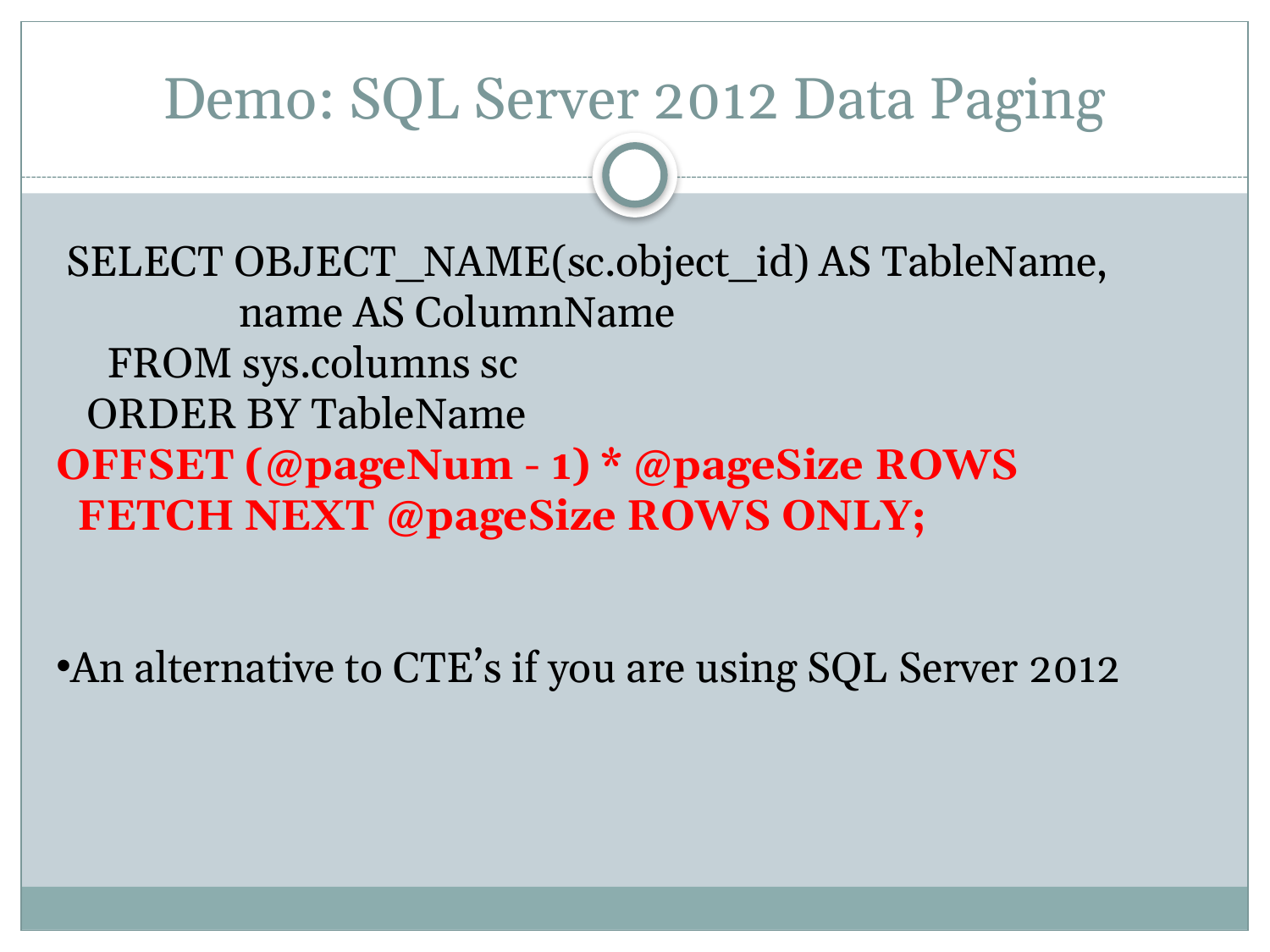

# Demo: SQL Server 2012 Data Paging
 SELECT OBJECT_NAME(sc.object_id) AS TableName,
                  name AS ColumnName
     FROM sys.columns sc
   ORDER BY TableName
OFFSET (@pageNum - 1) * @pageSize ROWS
  FETCH NEXT @pageSize ROWS ONLY;

An alternative to CTE’s if you are using SQL Server 2012